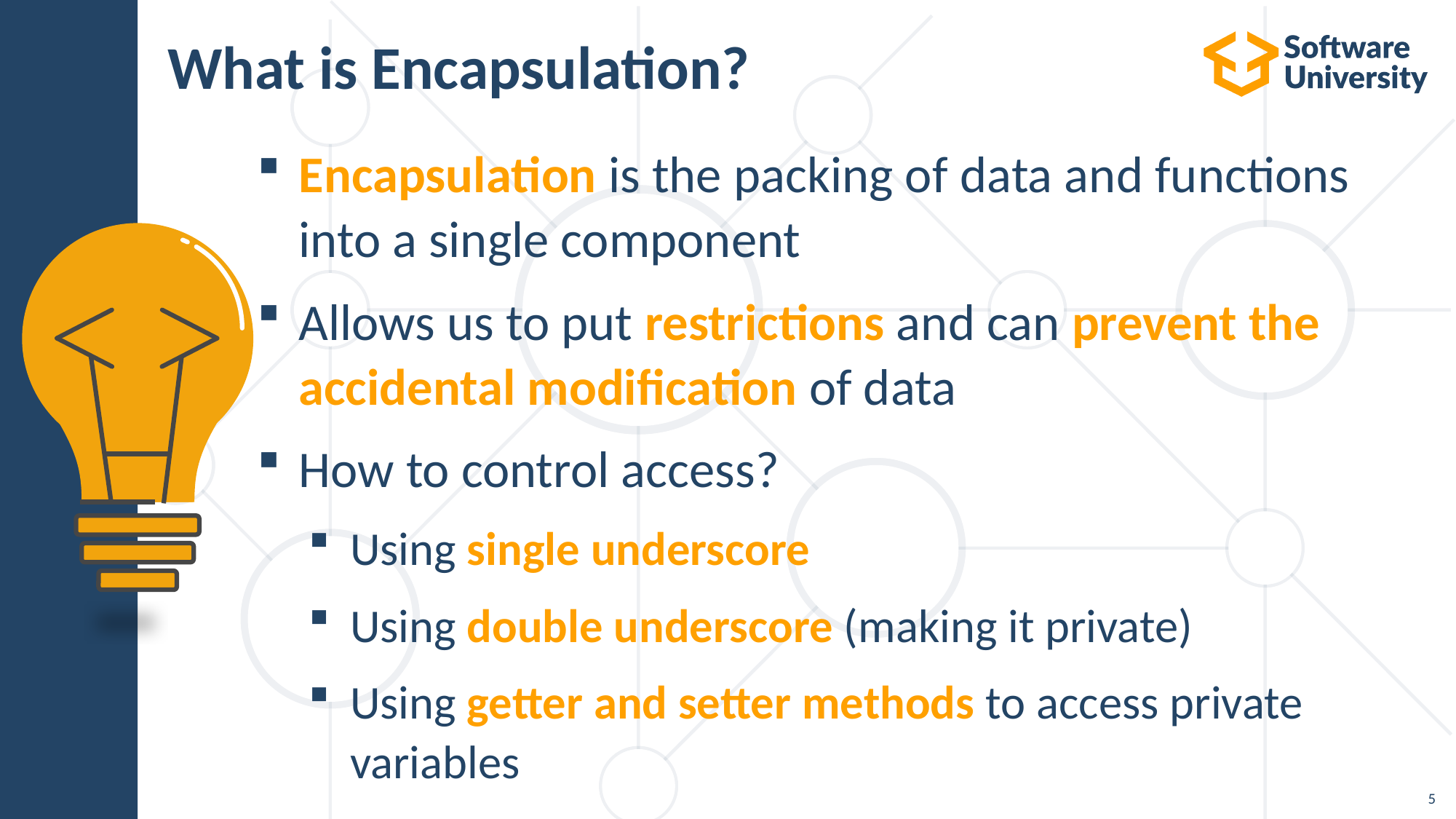

# What is Encapsulation?
Encapsulation is the packing of data and functions into a single component
Allows us to put restrictions and can prevent the accidental modification of data
How to control access?
Using single underscore
Using double underscore (making it private)
Using getter and setter methods to access private variables
5